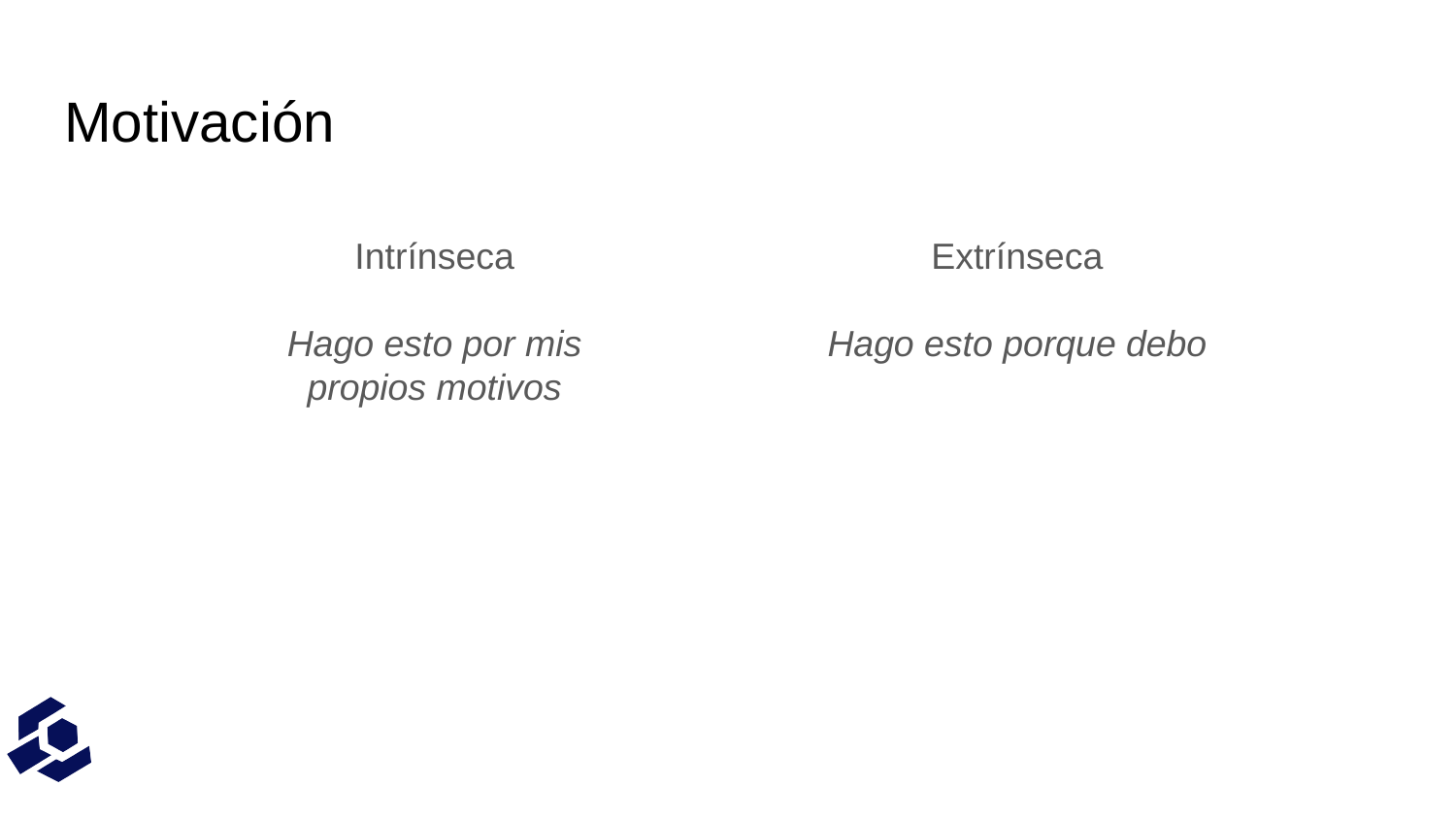

# Motivación

Intrínseca

Hago esto por mis propios motivos
Extrínseca

Hago esto porque debo